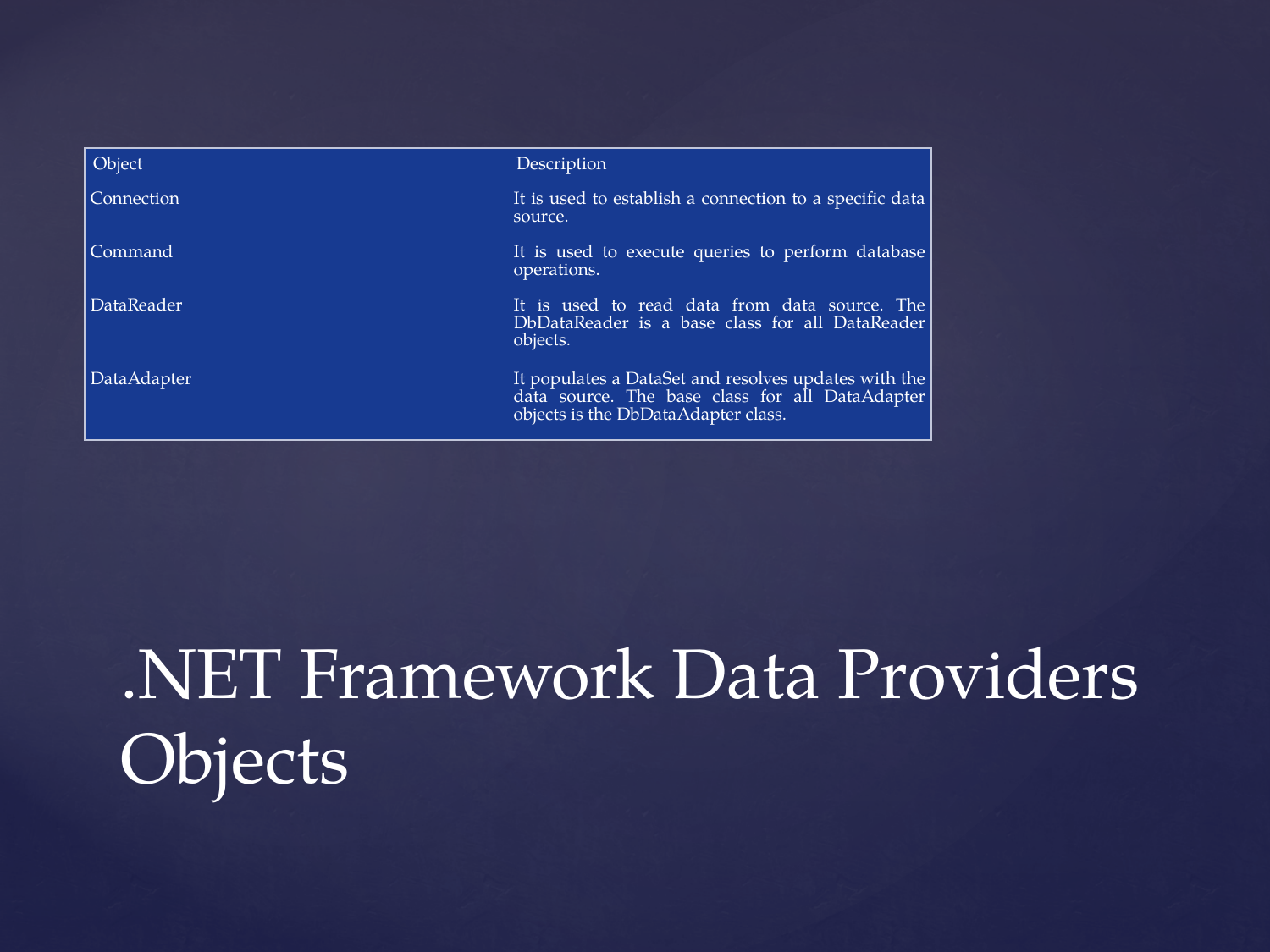

| Object | Description |
| --- | --- |
| Connection | It is used to establish a connection to a specific data source. |
| Command | It is used to execute queries to perform database operations. |
| DataReader | It is used to read data from data source. The DbDataReader is a base class for all DataReader objects. |
| DataAdapter | It populates a DataSet and resolves updates with the data source. The base class for all DataAdapter objects is the DbDataAdapter class. |
# .NET Framework Data Providers Objects